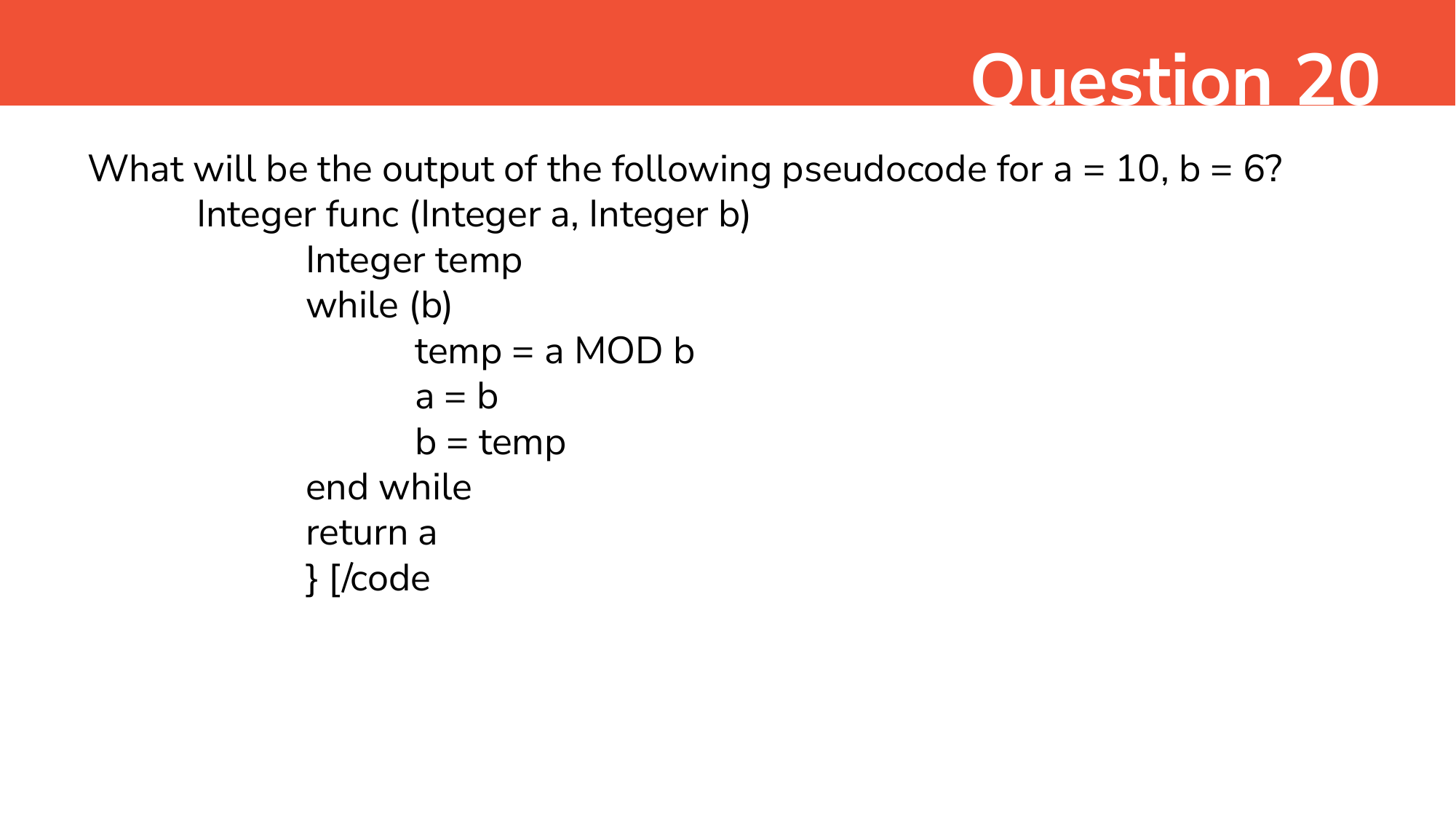

Question 20
What will be the output of the following pseudocode for a = 10, b = 6?
	Integer func (Integer a, Integer b)
		Integer temp
		while (b)
			temp = a MOD b
			a = b
			b = temp
		end while
		return a
		} [/code